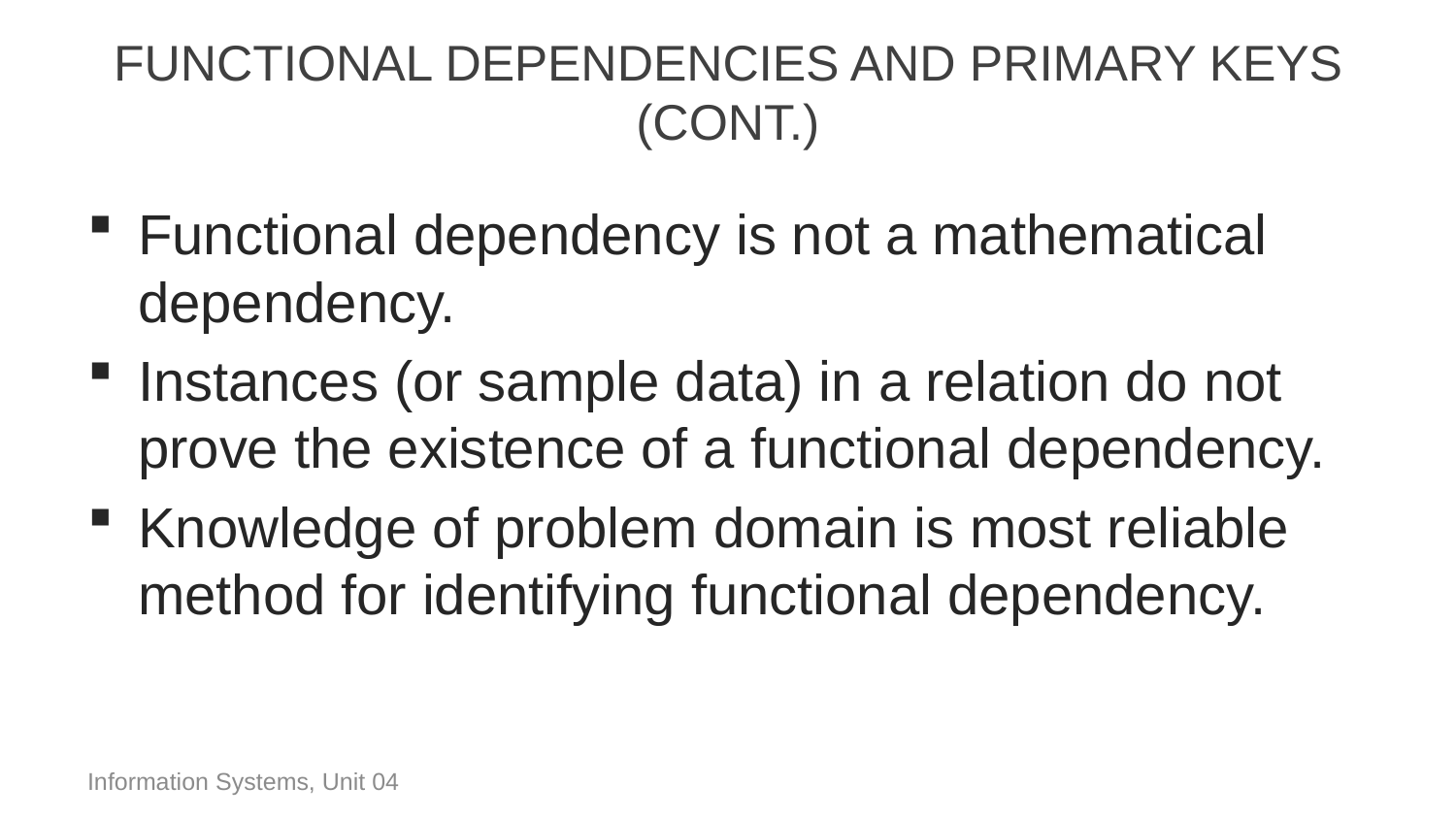

# Functional Dependencies and Primary Keys (Cont.)
Functional dependency is not a mathematical dependency.
Instances (or sample data) in a relation do not prove the existence of a functional dependency.
Knowledge of problem domain is most reliable method for identifying functional dependency.
Information Systems, Unit 04
76